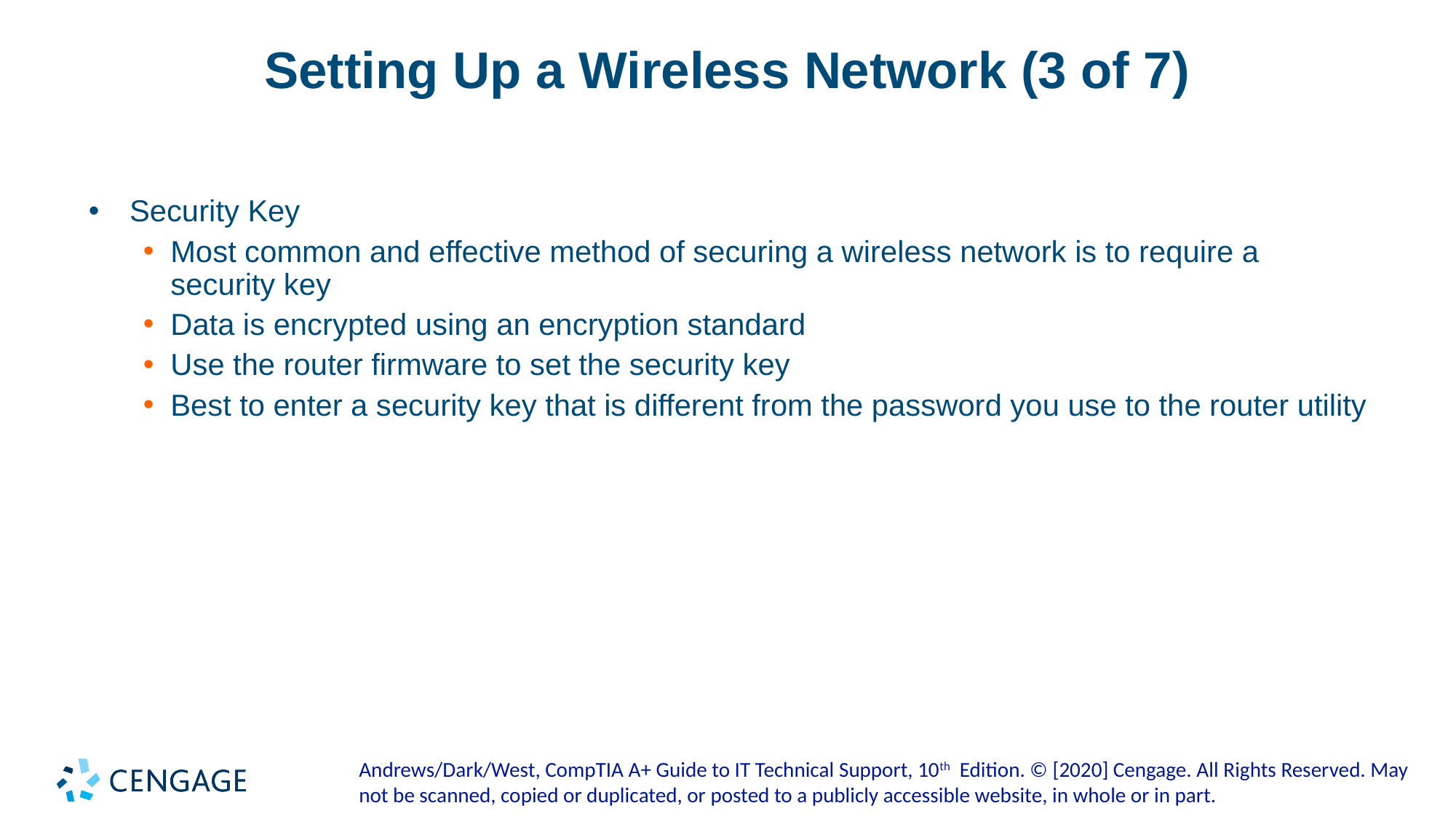

# Setting Up a Wireless Network (3 of 7)
Security Key
Most common and effective method of securing a wireless network is to require a security key
Data is encrypted using an encryption standard
Use the router firmware to set the security key
Best to enter a security key that is different from the password you use to the router utility